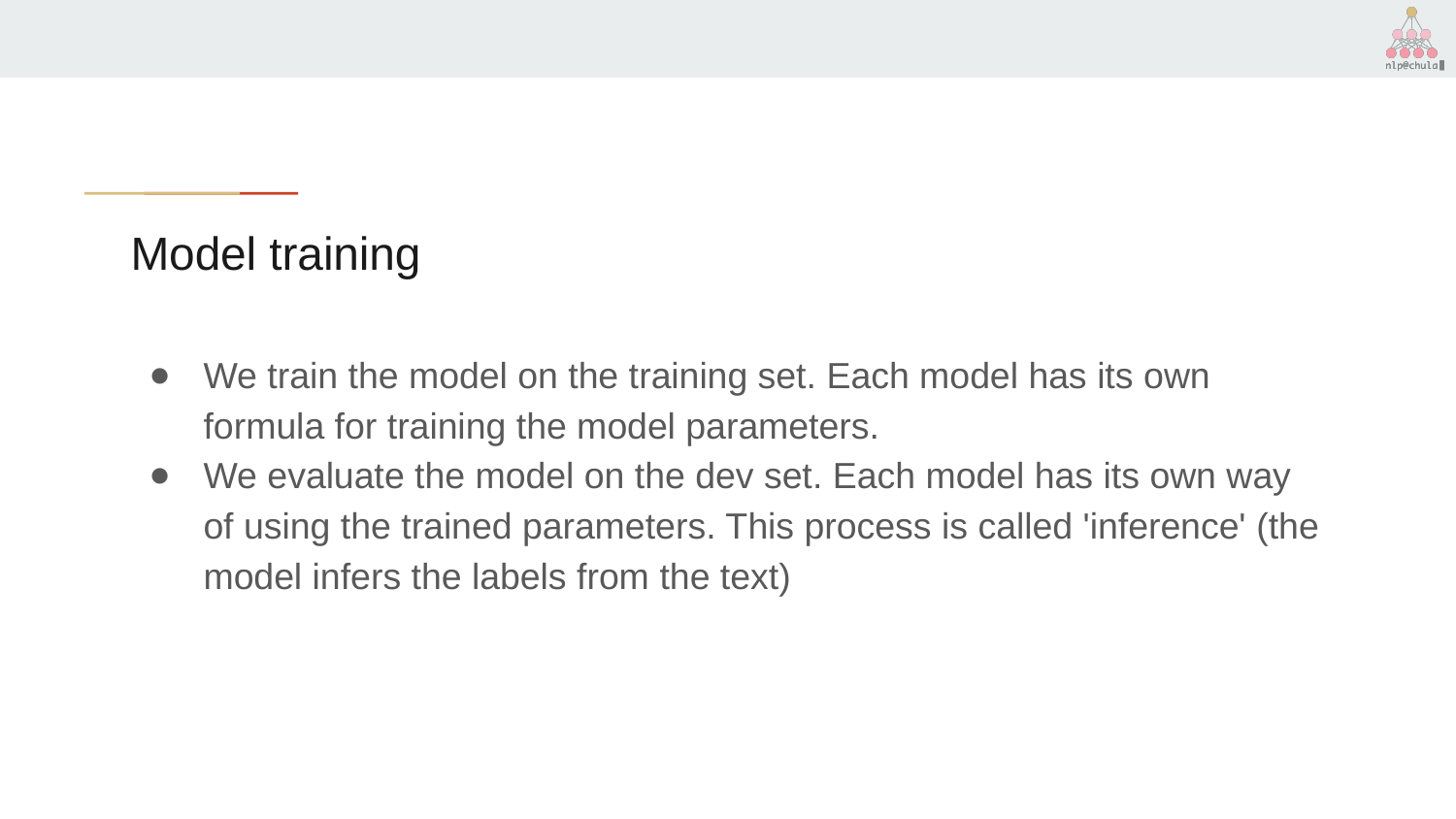

# Model training
We train the model on the training set. Each model has its own formula for training the model parameters.
We evaluate the model on the dev set. Each model has its own way of using the trained parameters. This process is called 'inference' (the model infers the labels from the text)